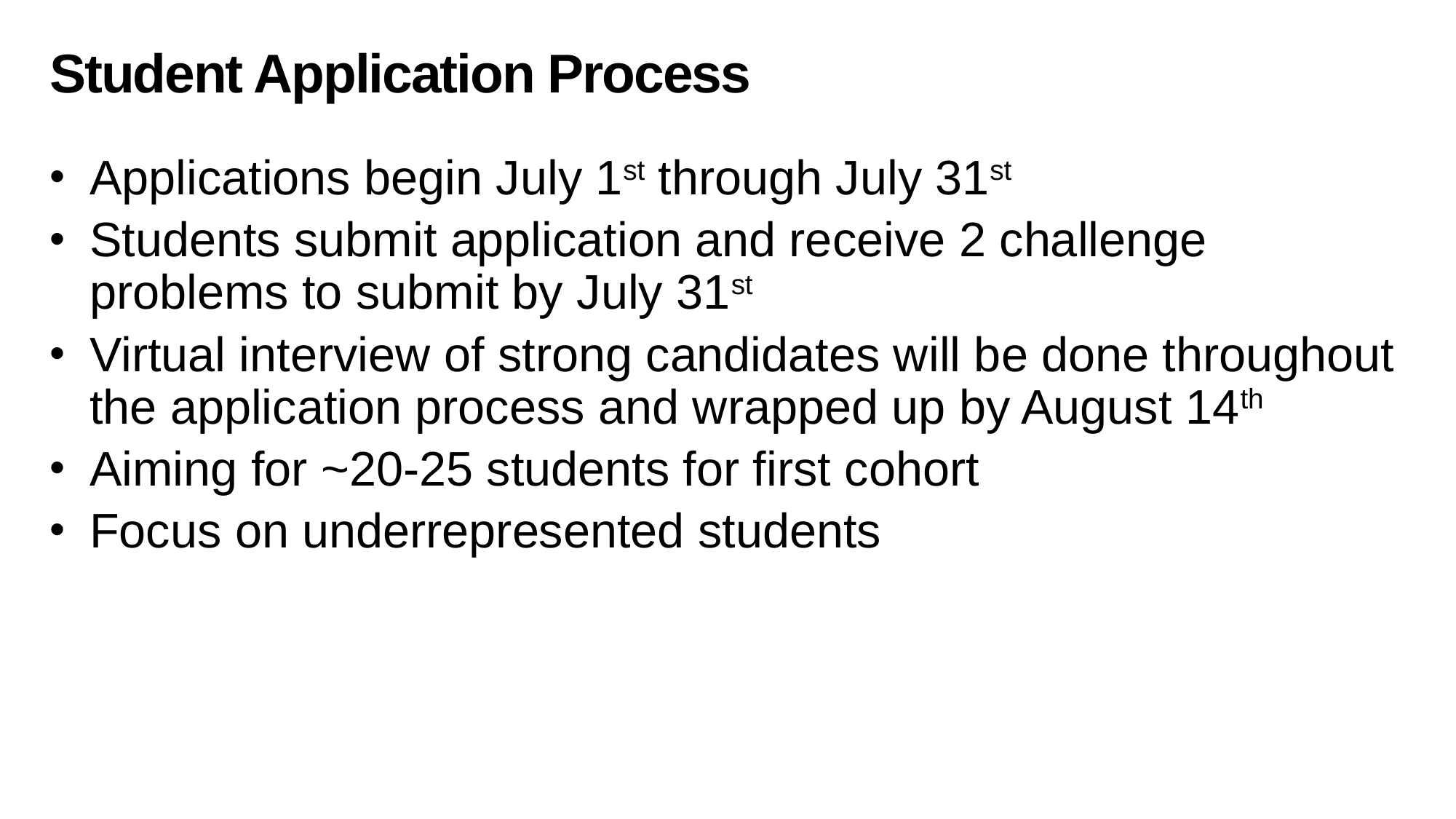

# Student Application Process
Applications begin July 1st through July 31st
Students submit application and receive 2 challenge problems to submit by July 31st
Virtual interview of strong candidates will be done throughout the application process and wrapped up by August 14th
Aiming for ~20-25 students for first cohort
Focus on underrepresented students